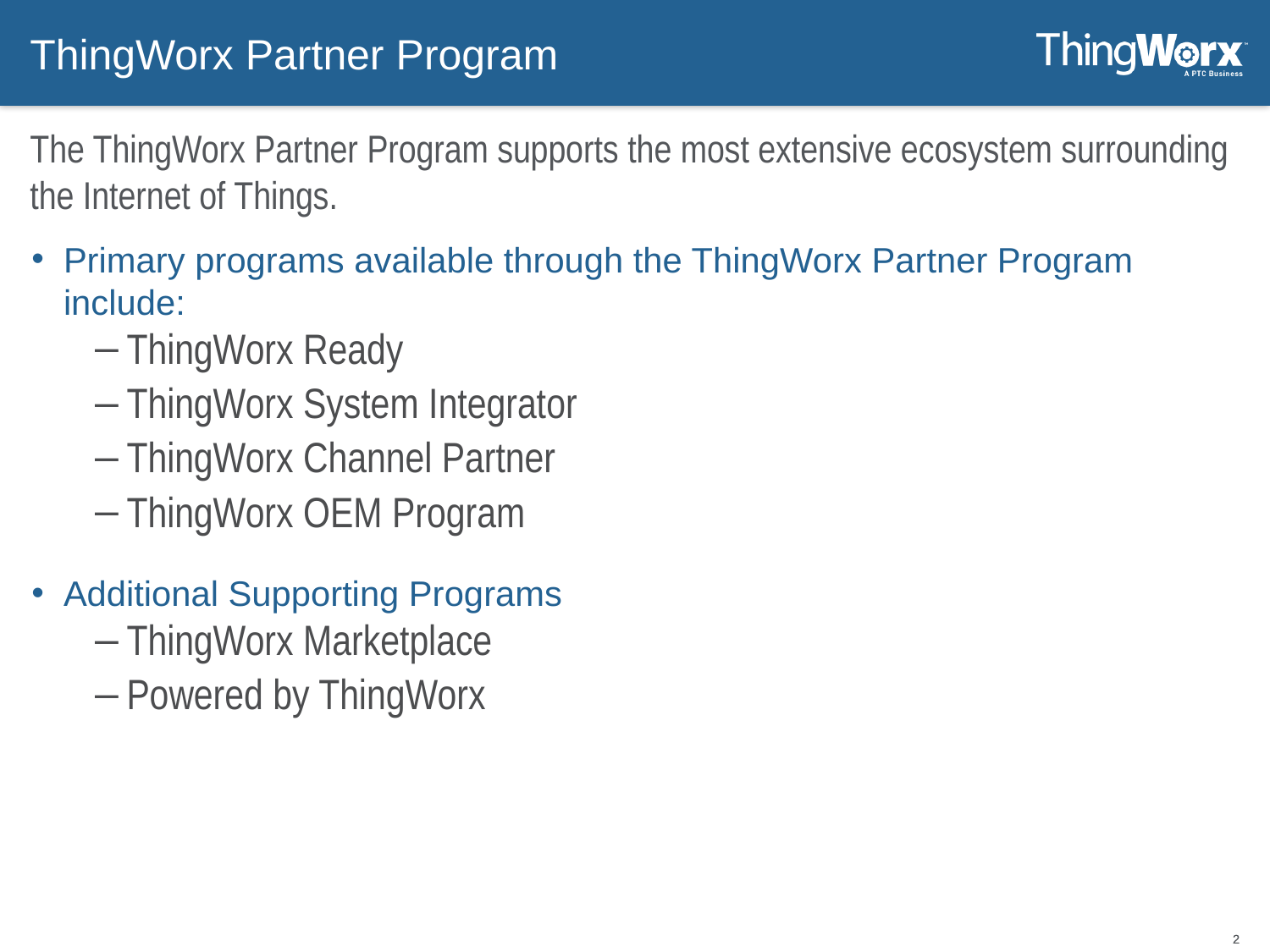

# ThingWorx Partner Program
The ThingWorx Partner Program supports the most extensive ecosystem surrounding the Internet of Things.
Primary programs available through the ThingWorx Partner Program include:
ThingWorx Ready
ThingWorx System Integrator
ThingWorx Channel Partner
ThingWorx OEM Program
Additional Supporting Programs
ThingWorx Marketplace
Powered by ThingWorx